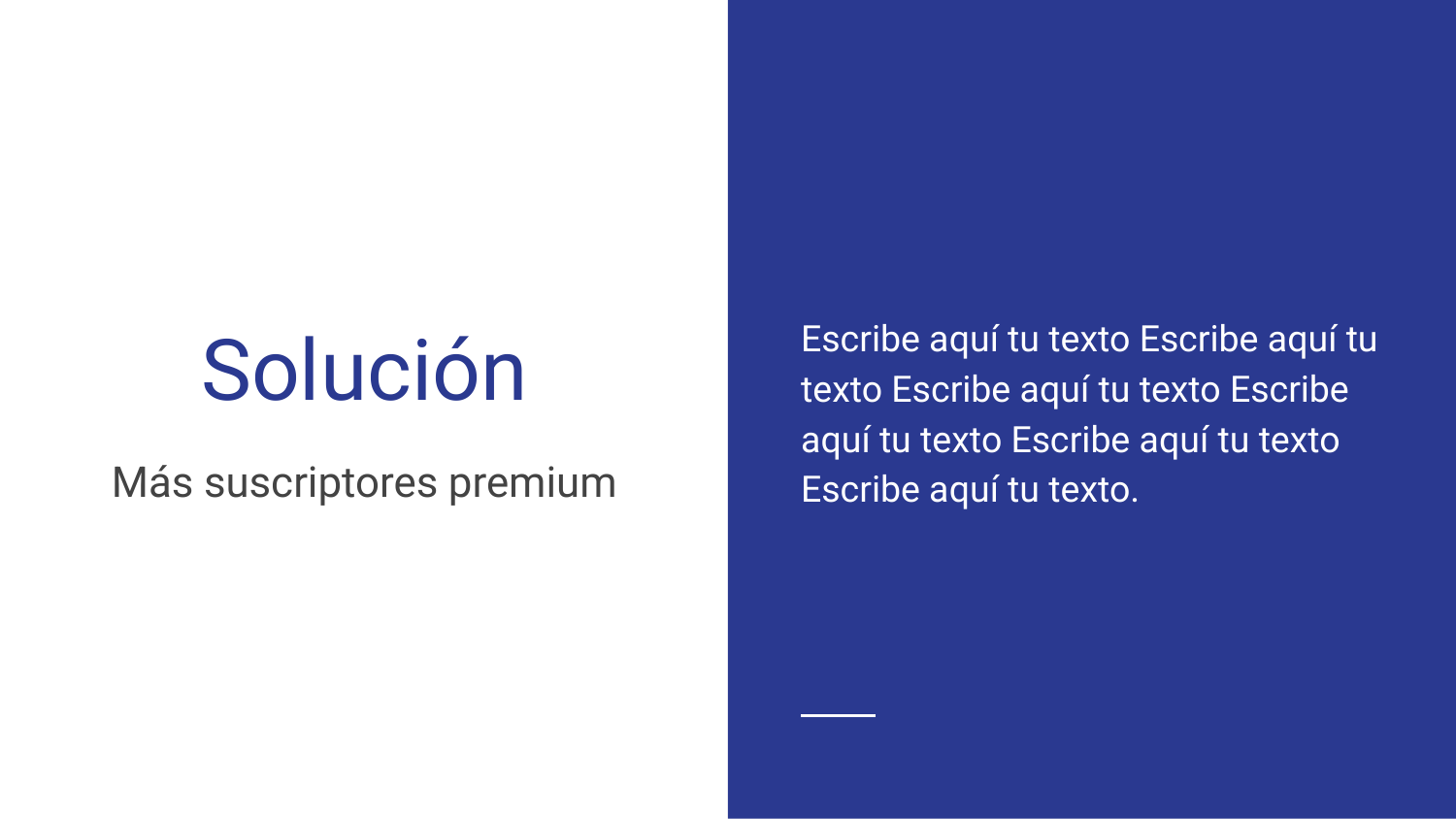

Escribe aquí tu texto Escribe aquí tu texto Escribe aquí tu texto Escribe aquí tu texto Escribe aquí tu texto Escribe aquí tu texto.
# Solución
Más suscriptores premium